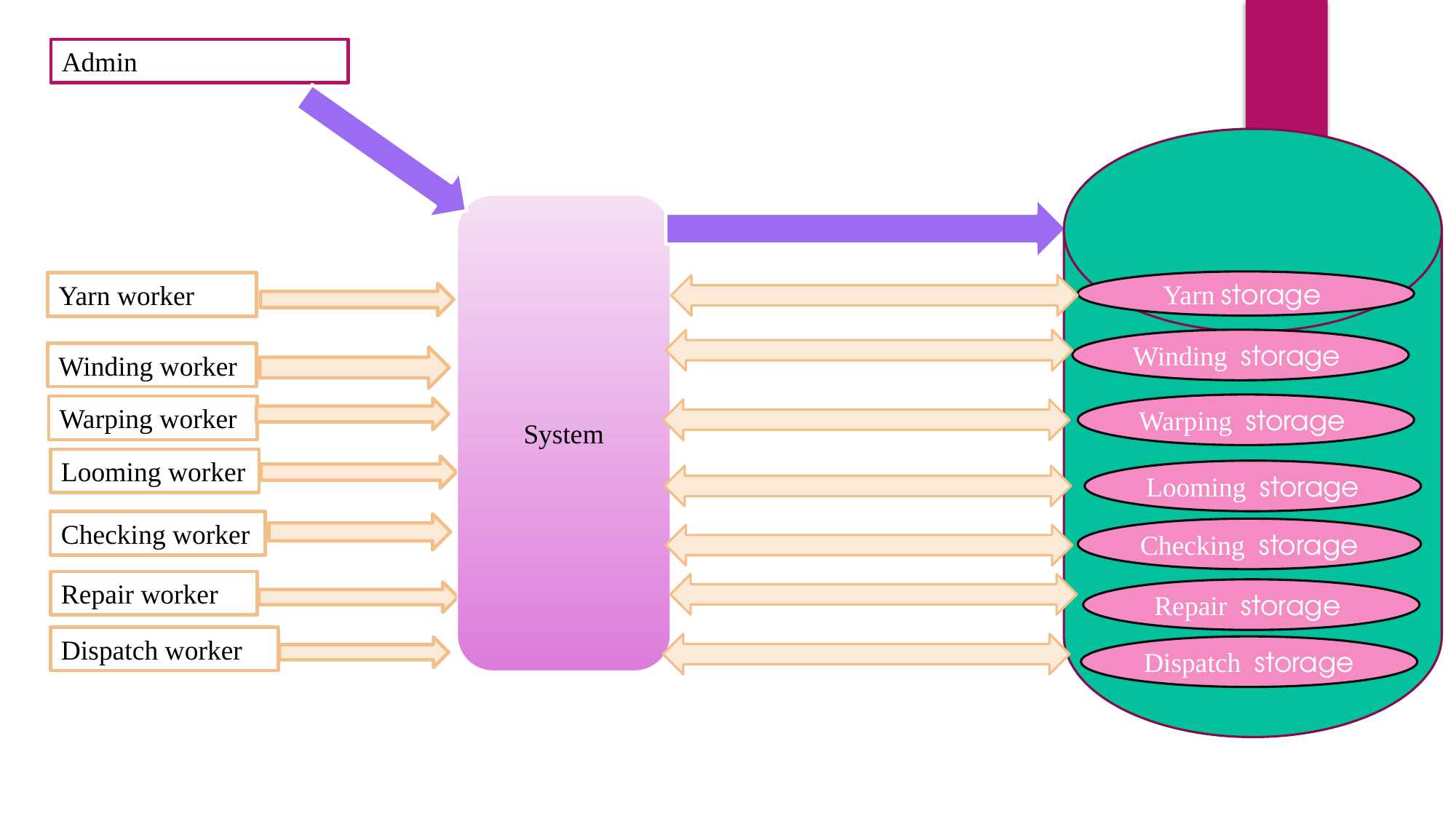

Admin

System
Yarn worker

Yarn storage

Winding  storage

Warping  storage

Looming  storage

Checking  storage

Repair  storage

Dispatch  storage
Winding worker

Warping worker

Looming worker

Checking worker

Repair worker

Dispatch worker